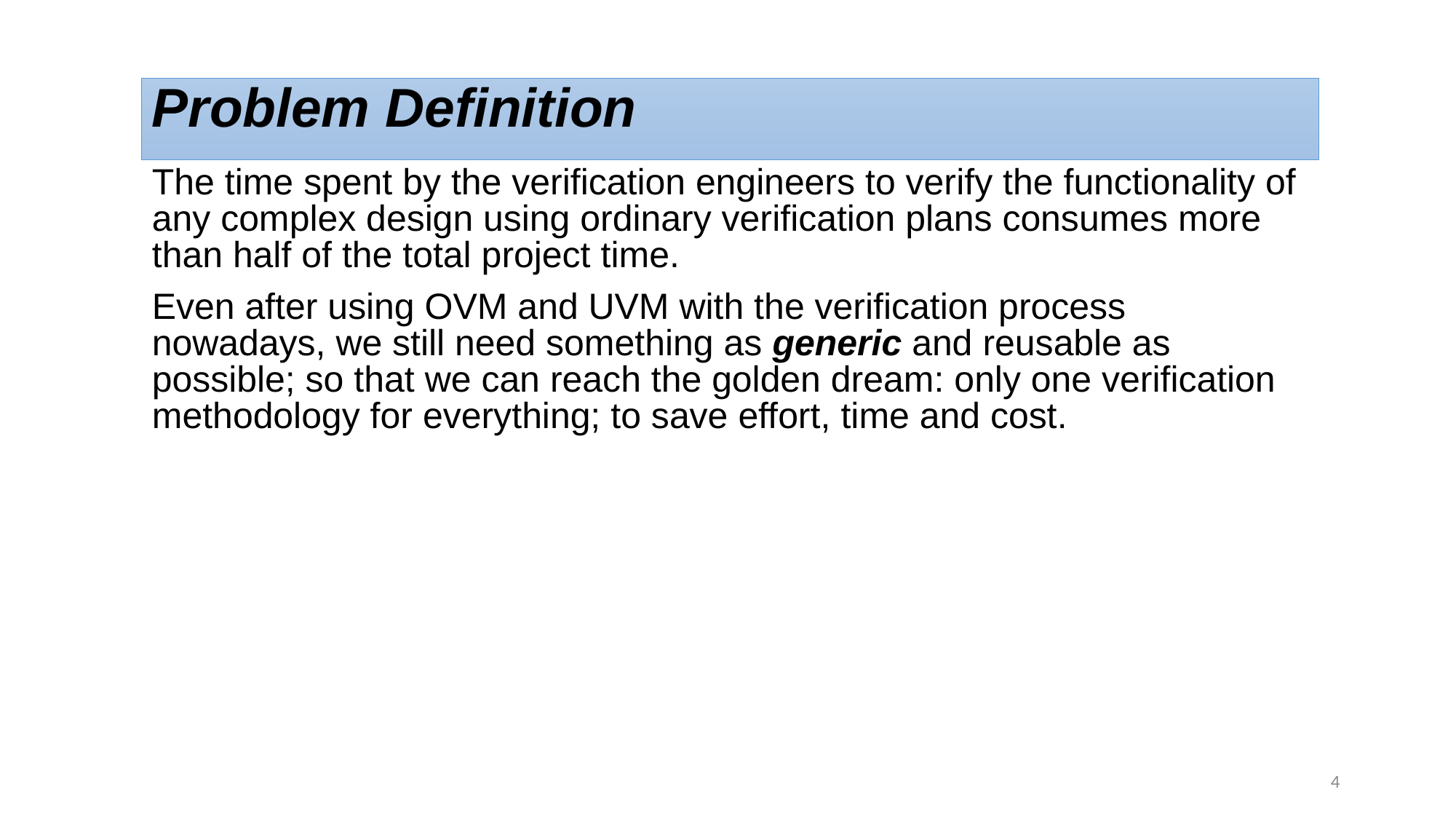

Problem Definition
The time spent by the verification engineers to verify the functionality of any complex design using ordinary verification plans consumes more than half of the total project time.
Even after using OVM and UVM with the verification process nowadays, we still need something as generic and reusable as possible; so that we can reach the golden dream: only one verification methodology for everything; to save effort, time and cost.
4